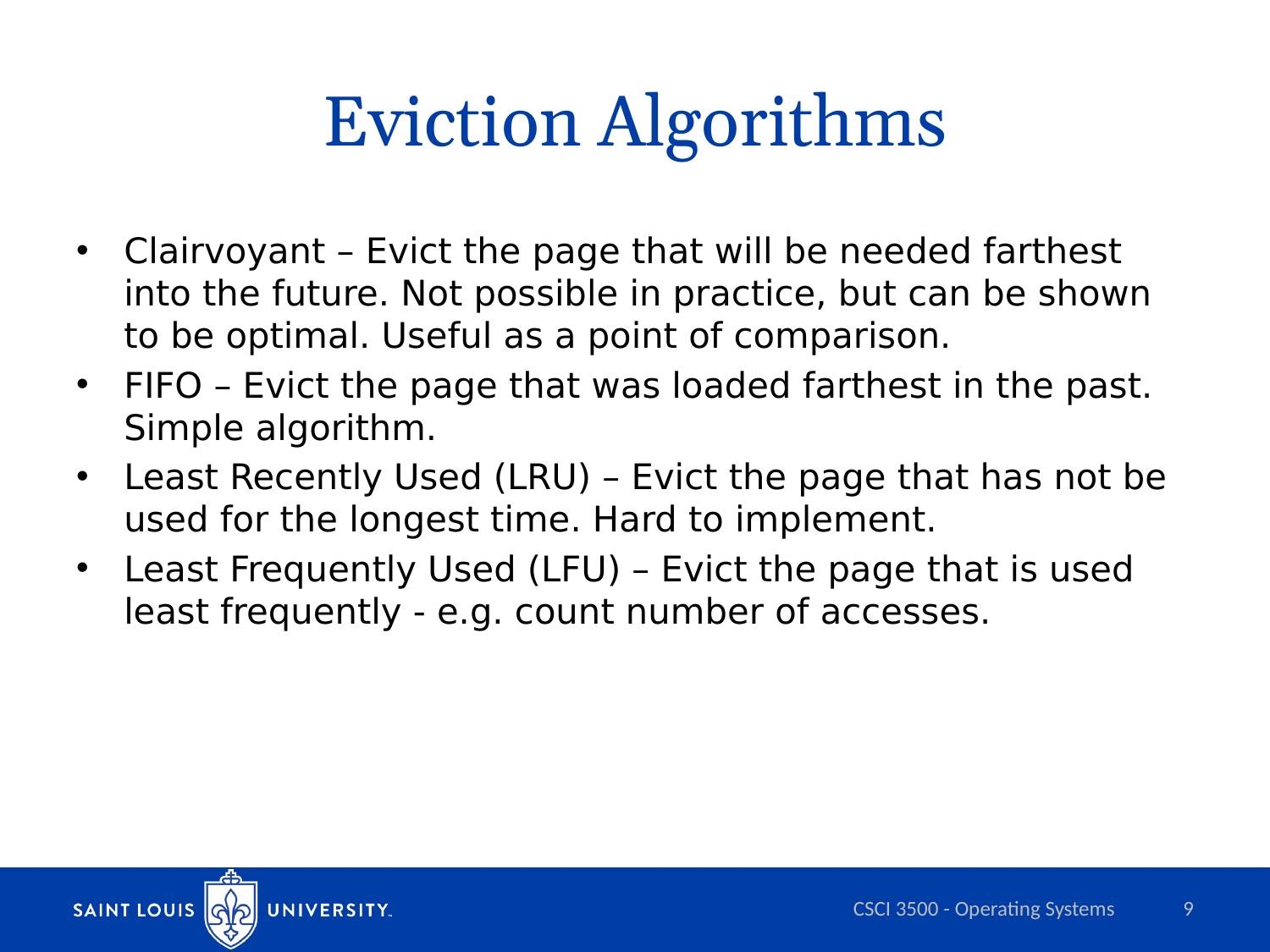

# Eviction Algorithms
Clairvoyant – Evict the page that will be needed farthest into the future. Not possible in practice, but can be shown to be optimal. Useful as a point of comparison.
FIFO – Evict the page that was loaded farthest in the past. Simple algorithm.
Least Recently Used (LRU) – Evict the page that has not be used for the longest time. Hard to implement.
Least Frequently Used (LFU) – Evict the page that is used least frequently - e.g. count number of accesses.
CSCI 3500 - Operating Systems
9